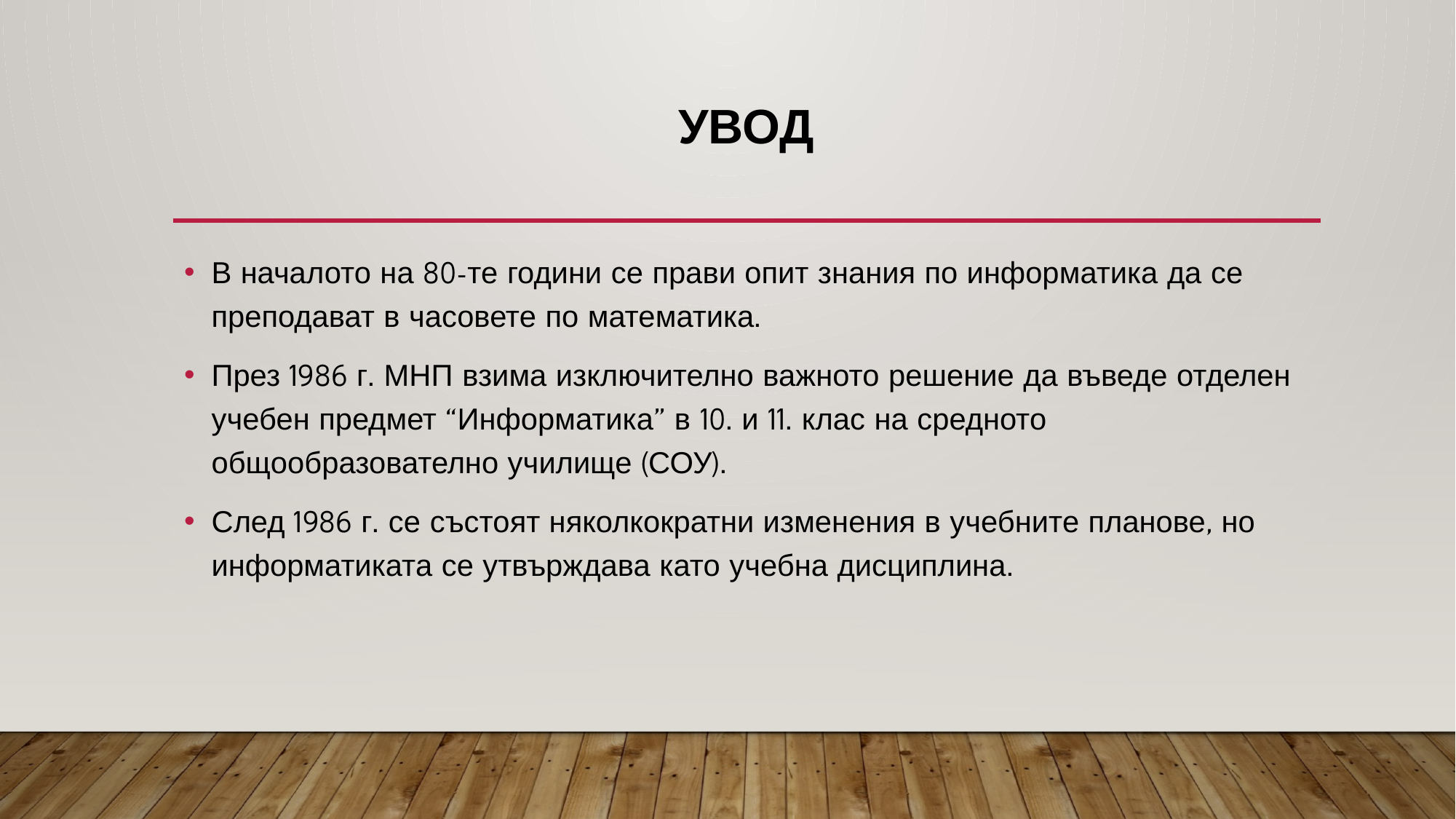

# Увод
В началото на 80-те години се прави опит знания по информатика да се преподават в часовете по математика.
През 1986 г. МНП взима изключително важното решение да въведе отделен учебен предмет “Информатика” в 10. и 11. клас на средното общообразователно училище (СОУ).
След 1986 г. се състоят няколкократни изменения в учебните планове, но информатиката се утвърждава като учебна дисциплина.